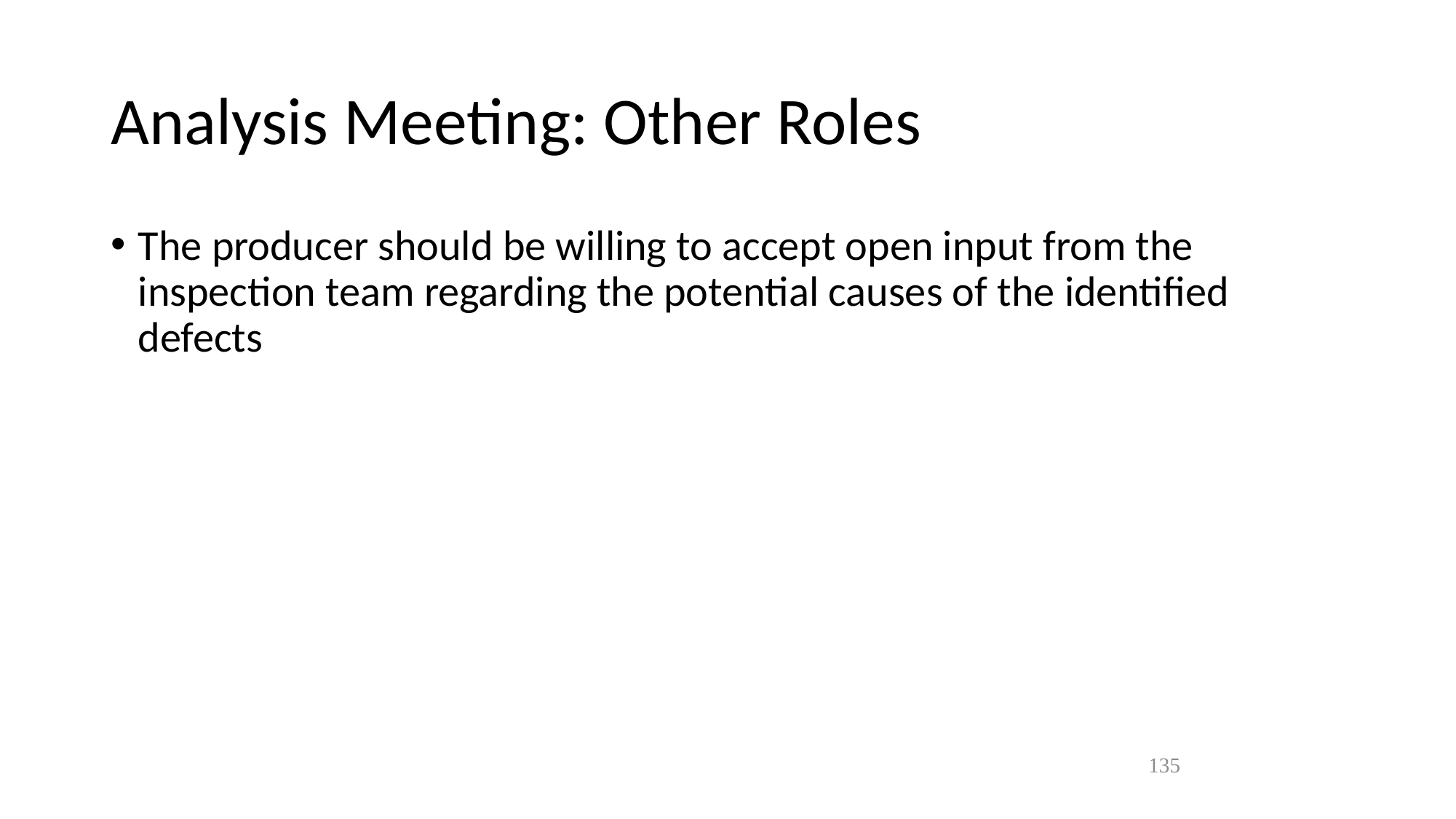

Analysis Meeting: Other Roles
The producer should be willing to accept open input from the inspection team regarding the potential causes of the identified defects
135